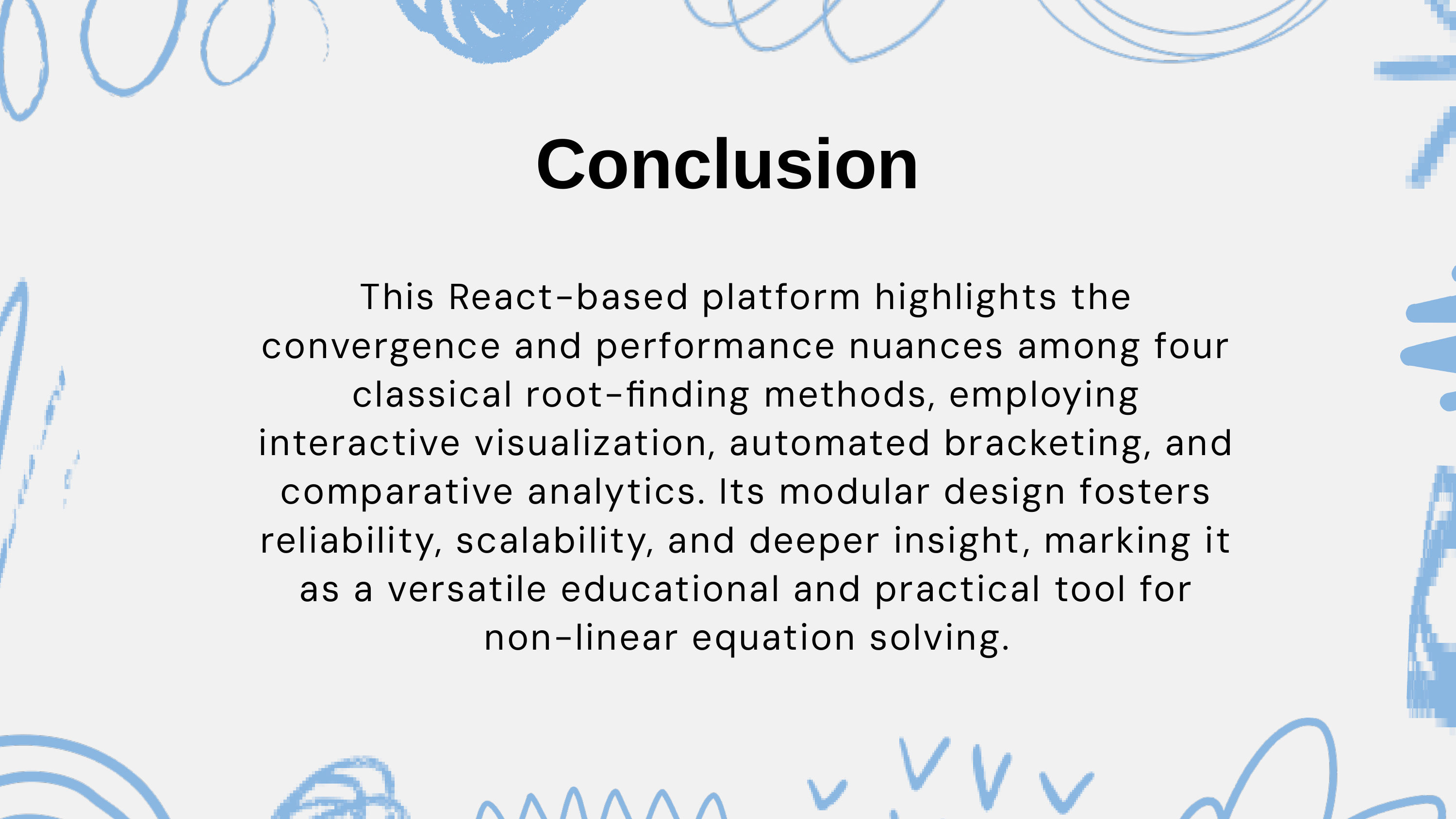

Conclusion

This React-based platform highlights the convergence and performance nuances among four classical root-finding methods, employing interactive visualization, automated bracketing, and comparative analytics. Its modular design fosters reliability, scalability, and deeper insight, marking it as a versatile educational and practical tool for non-linear equation solving.